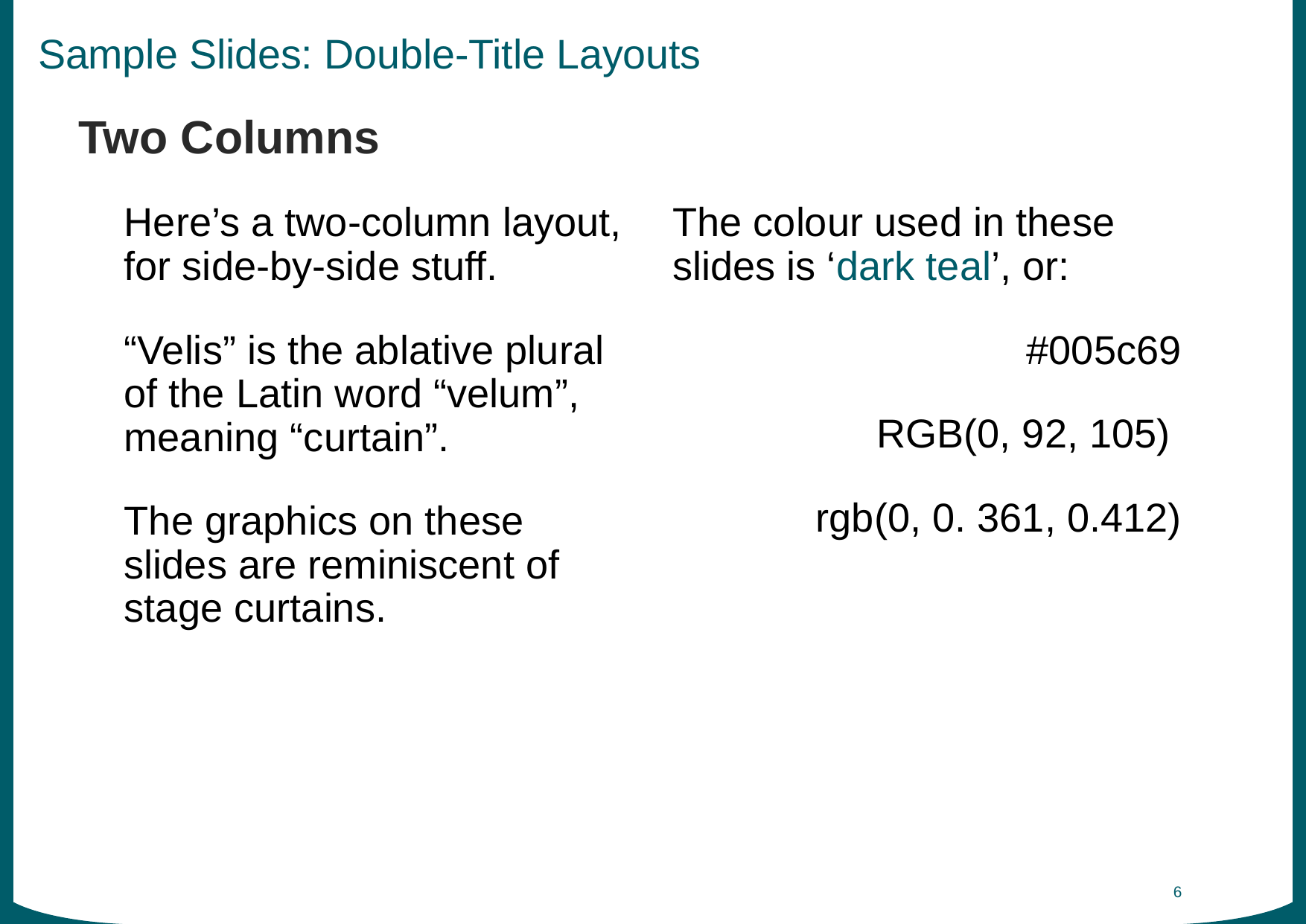

# Sample Slides: Double-Title Layouts
Two Columns
The colour used in these slides is ‘dark teal’, or:
#005c69
RGB(0, 92, 105)
rgb(0, 0. 361, 0.412)
Here’s a two-column layout, for side-by-side stuff.
“Velis” is the ablative plural of the Latin word “velum”, meaning “curtain”.
The graphics on these slides are reminiscent of stage curtains.

6